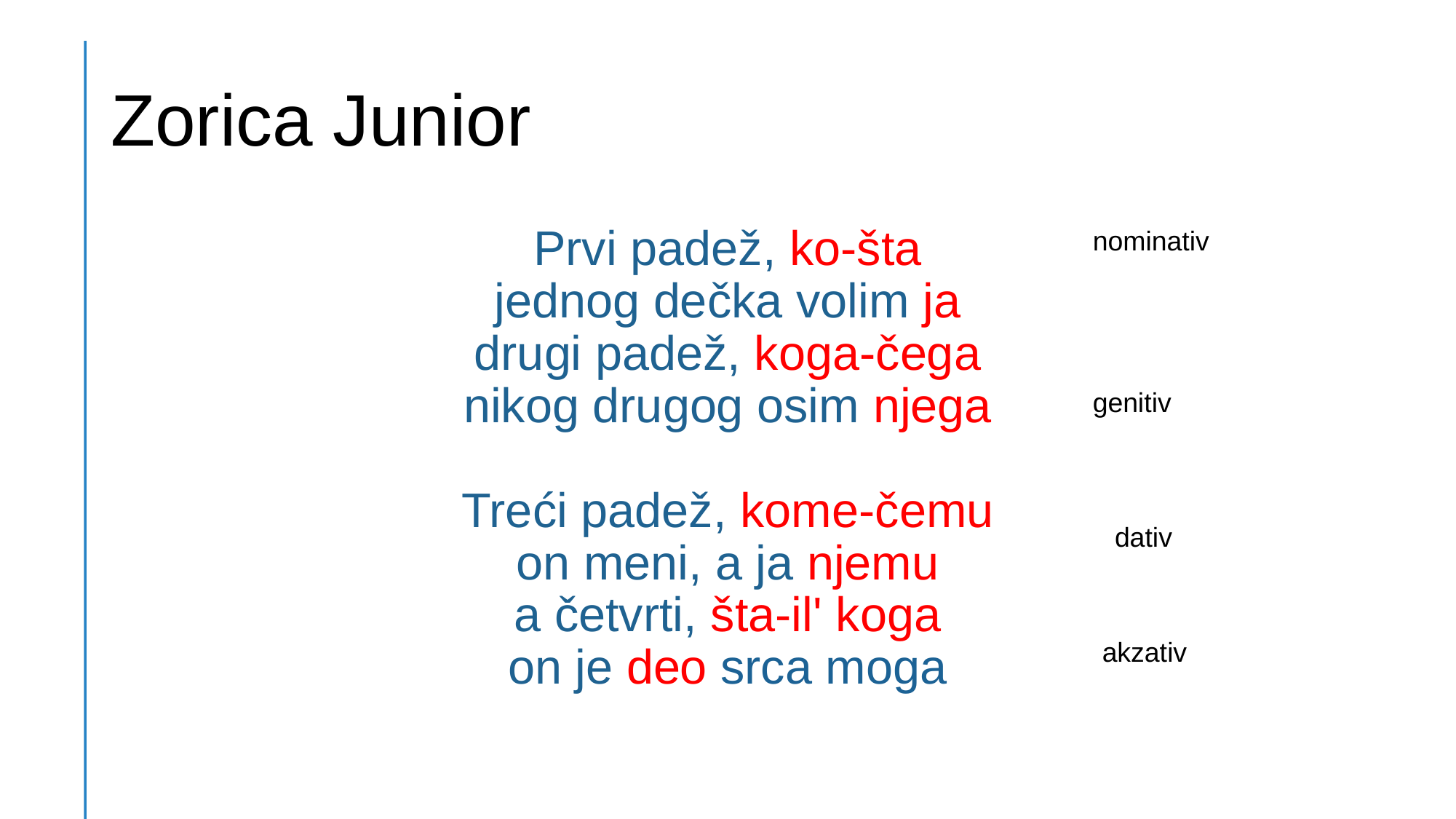

# Zorica Junior
Prvi padež, ko-šta
jednog dečka volim ja
drugi padež, koga-čega
nikog drugog osim njega
Treći padež, kome-čemu
on meni, a ja njemu
a četvrti, šta-il' koga
on je deo srca moga
nominativ
genitiv
dativ
akzativ